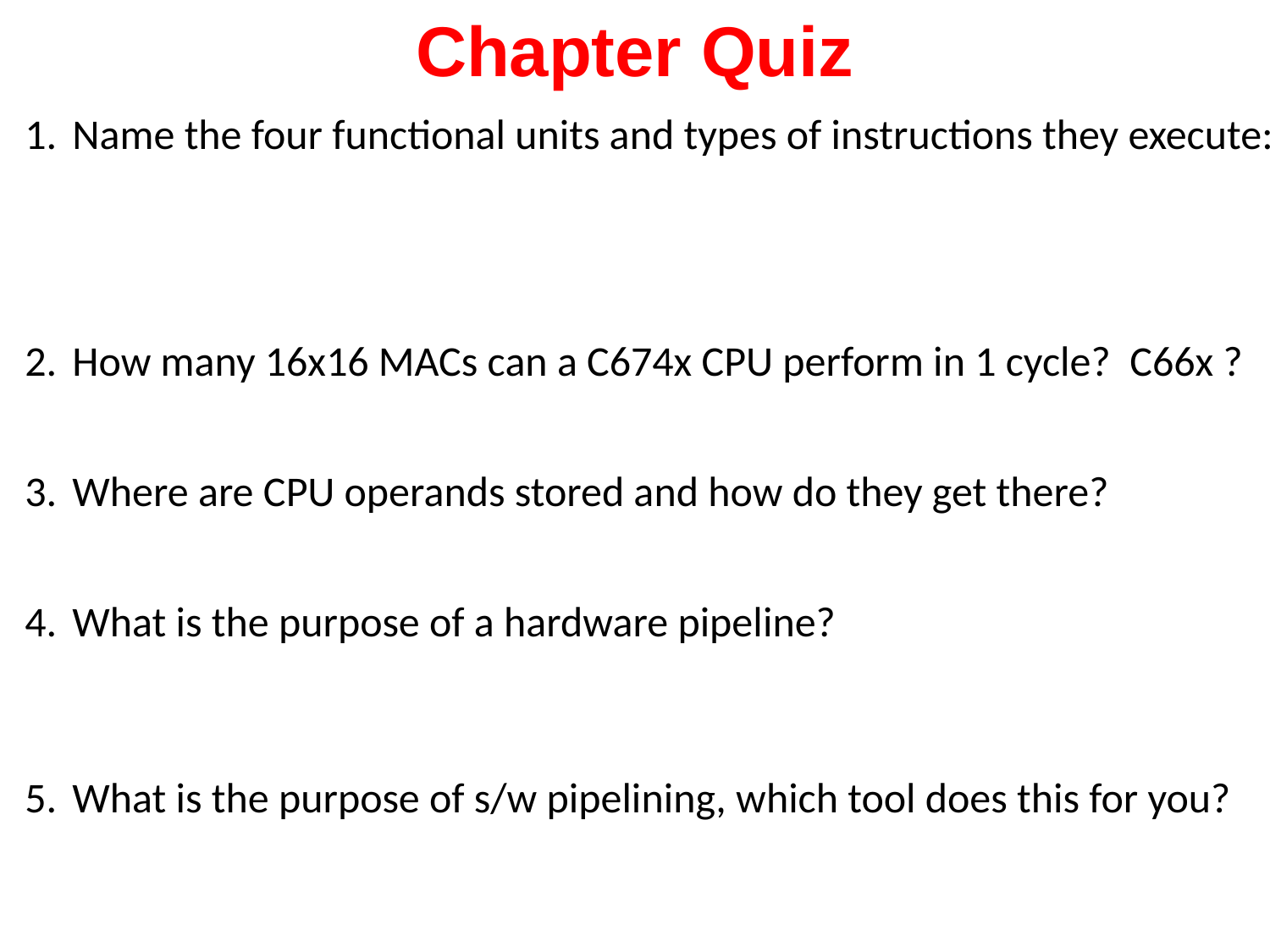

# Chapter Quiz
Name the four functional units and types of instructions they execute:
How many 16x16 MACs can a C674x CPU perform in 1 cycle?  C66x ?
Where are CPU operands stored and how do they get there?
What is the purpose of a hardware pipeline?
What is the purpose of s/w pipelining, which tool does this for you?